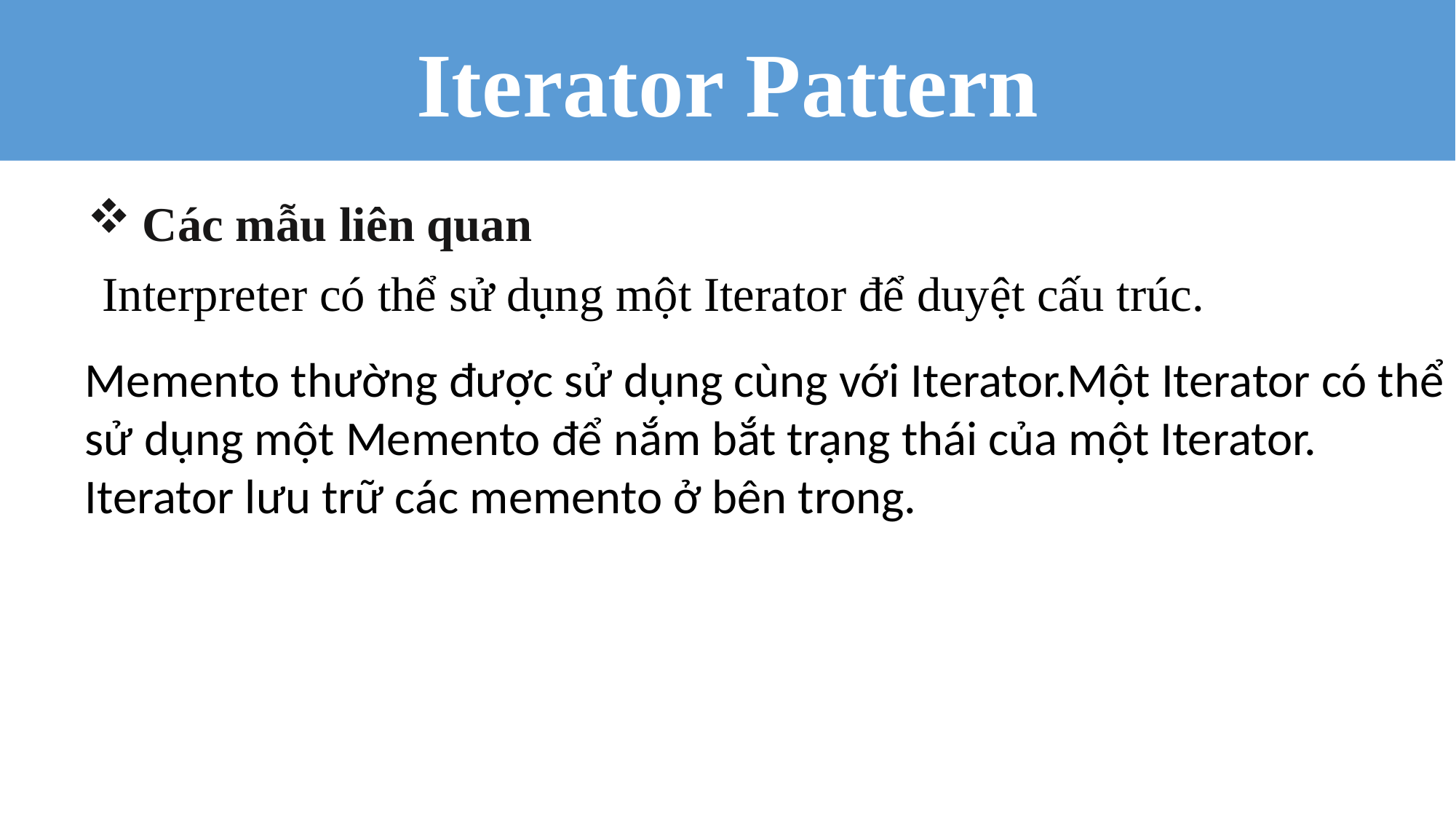

Iterator Pattern
Các mẫu liên quan
Interpreter có thể sử dụng một Iterator để duyệt cấu trúc.
Memento thường được sử dụng cùng với Iterator.Một Iterator có thể
sử dụng một Memento để nắm bắt trạng thái của một Iterator.
Iterator lưu trữ các memento ở bên trong.